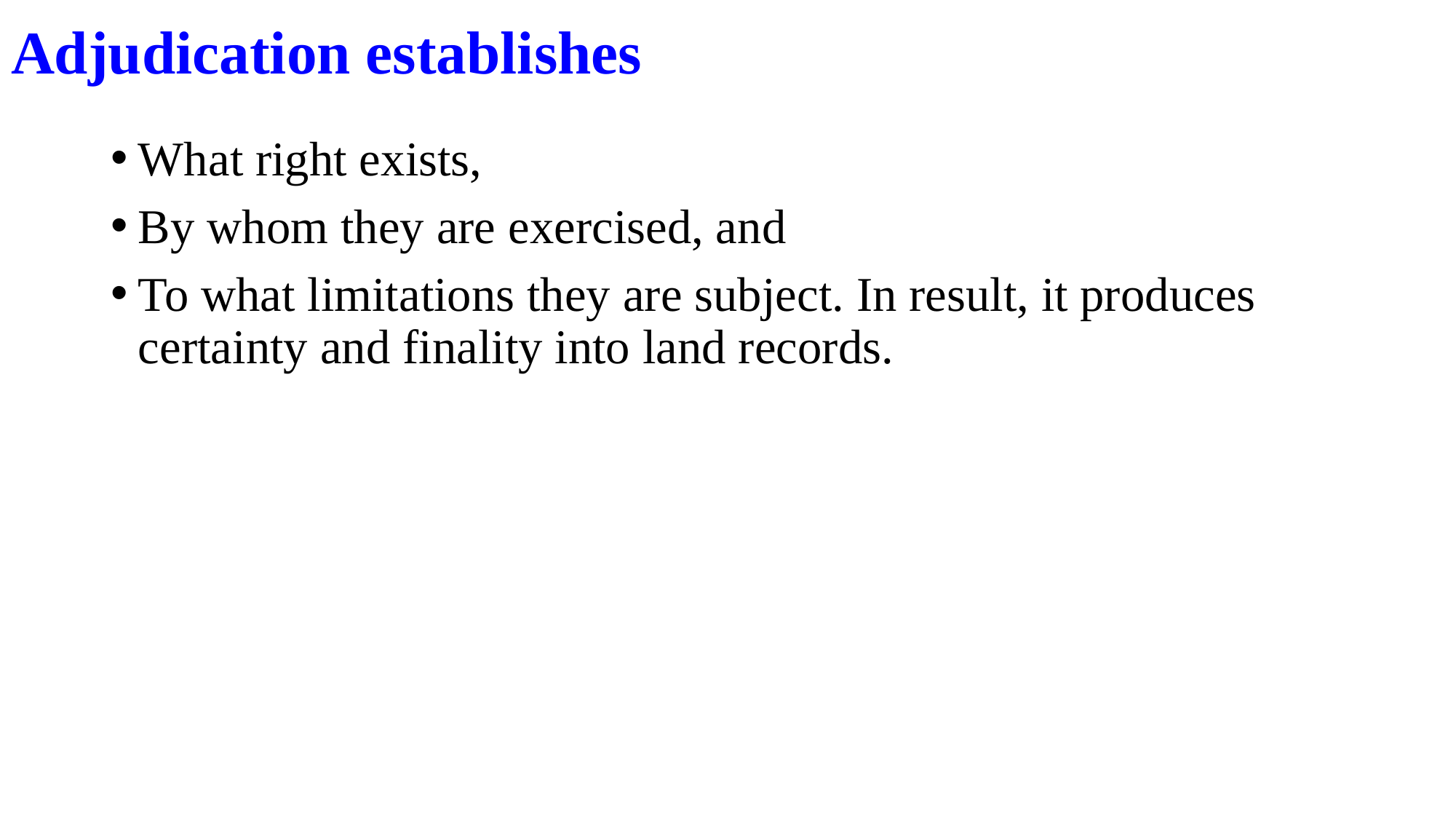

# Adjudication establishes
What right exists,
By whom they are exercised, and
To what limitations they are subject. In result, it produces certainty and finality into land records.